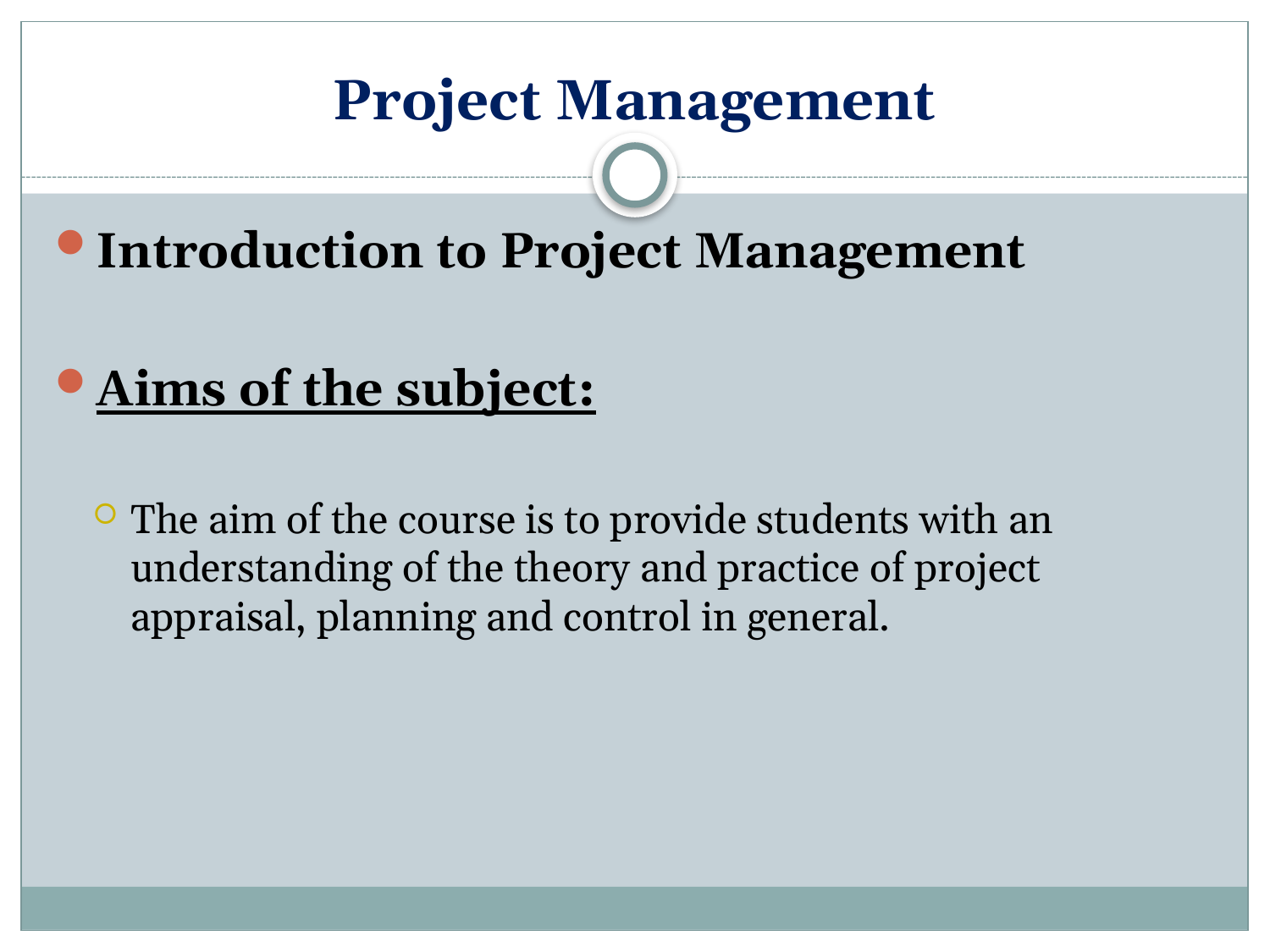

# Project Management
Introduction to Project Management

Aims of the subject:

The aim of the course is to provide students with an understanding of the theory and practice of project appraisal, planning and control in general.